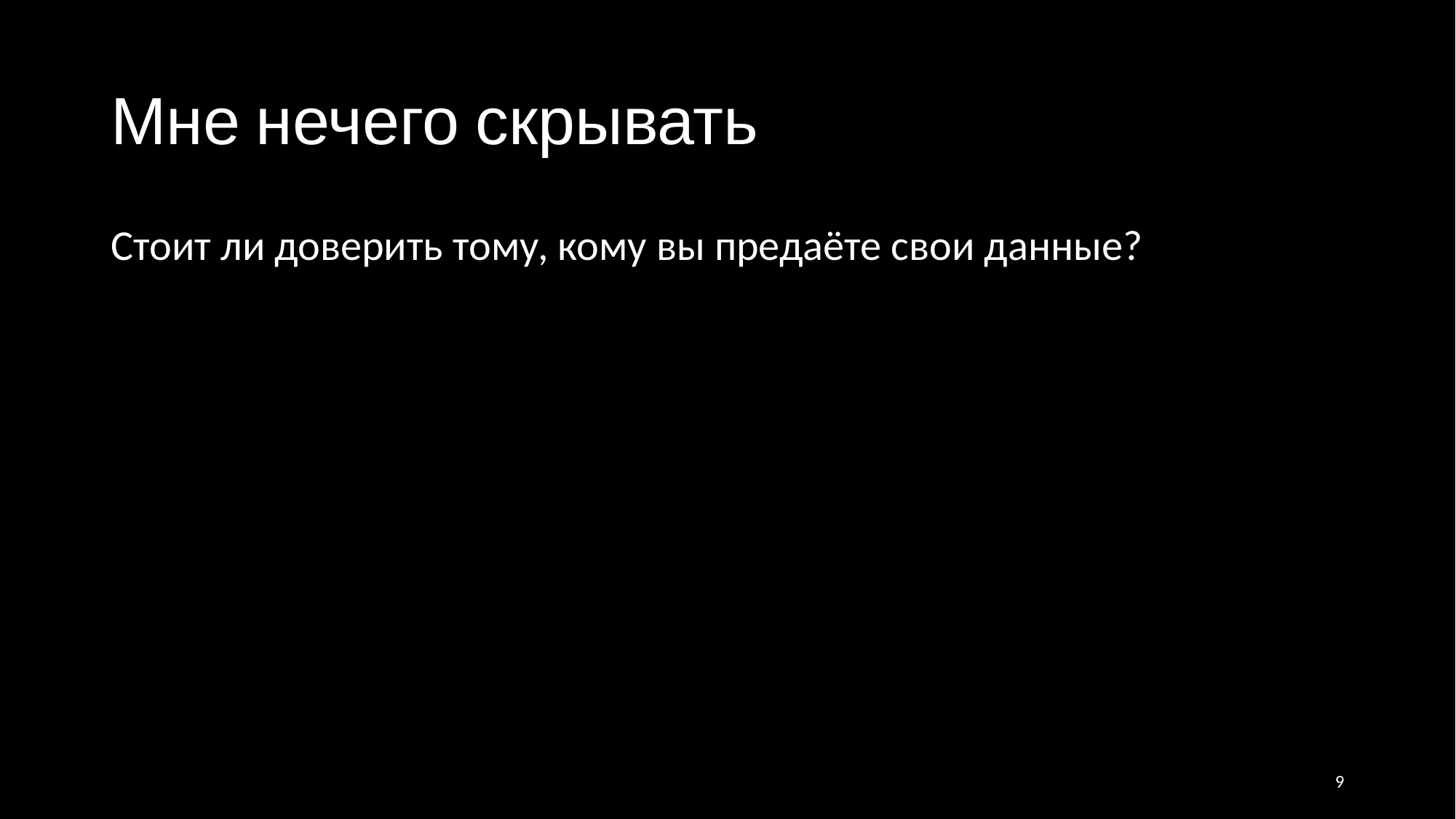

# Мне нечего скрывать
Стоит ли доверить тому, кому вы предаёте свои данные?
9